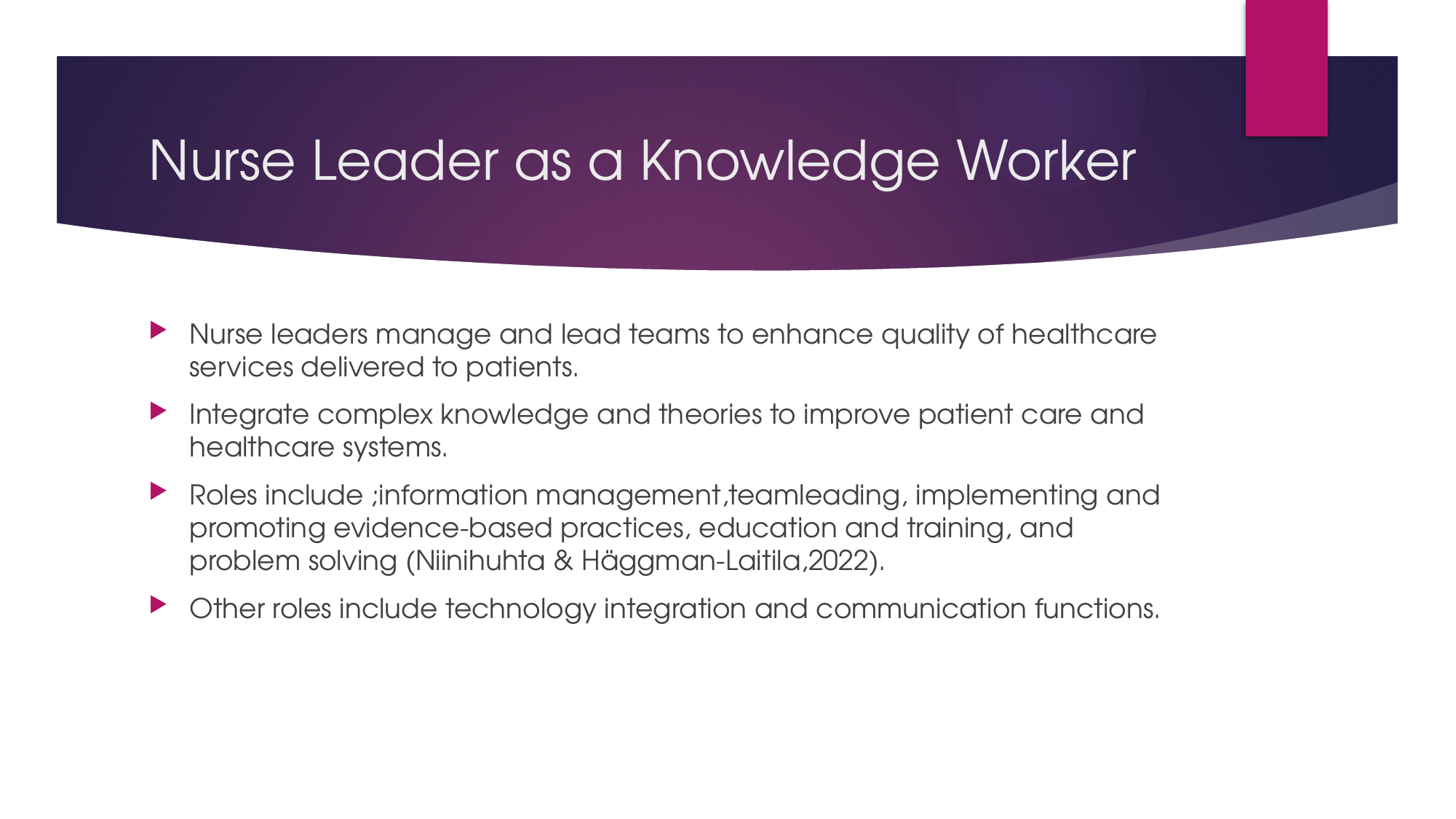

# Nurse Leader as a Knowledge Worker
Nurse leaders manage and lead teams to enhance quality of healthcare services delivered to patients.
Integrate complex knowledge and theories to improve patient care and healthcare systems.
Roles include ;information management,teamleading, implementing and promoting evidence-based practices, education and training, and problem solving (Niinihuhta & Häggman‐Laitila,2022).
Other roles include technology integration and communication functions.